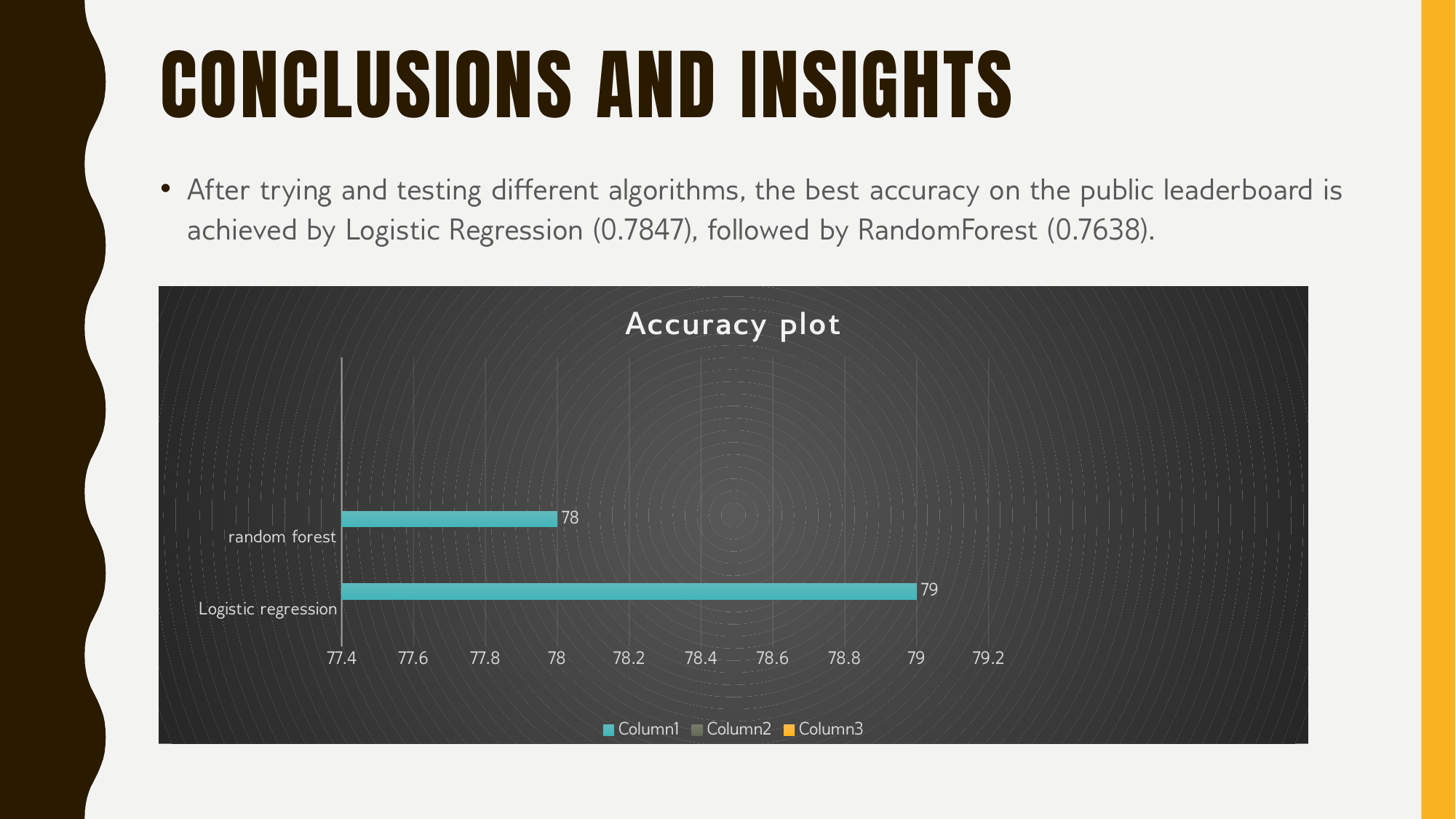

# Conclusions and insights
After trying and testing different algorithms, the best accuracy on the public leaderboard is achieved by Logistic Regression (0.7847), followed by RandomForest (0.7638).

### Chart: Accuracy plot

| Category | Column3 | Column2 | Column1 |
|---|---|---|---|
| Logistic regression | None | None | 79.0 |
| random forest | None | None | 78.0 |

### Chart:

| Category | Column1 | Column2 |  |
|---|---|---|---|
| Logistic regression | None | None | None |
| Random forest | None | None | None |